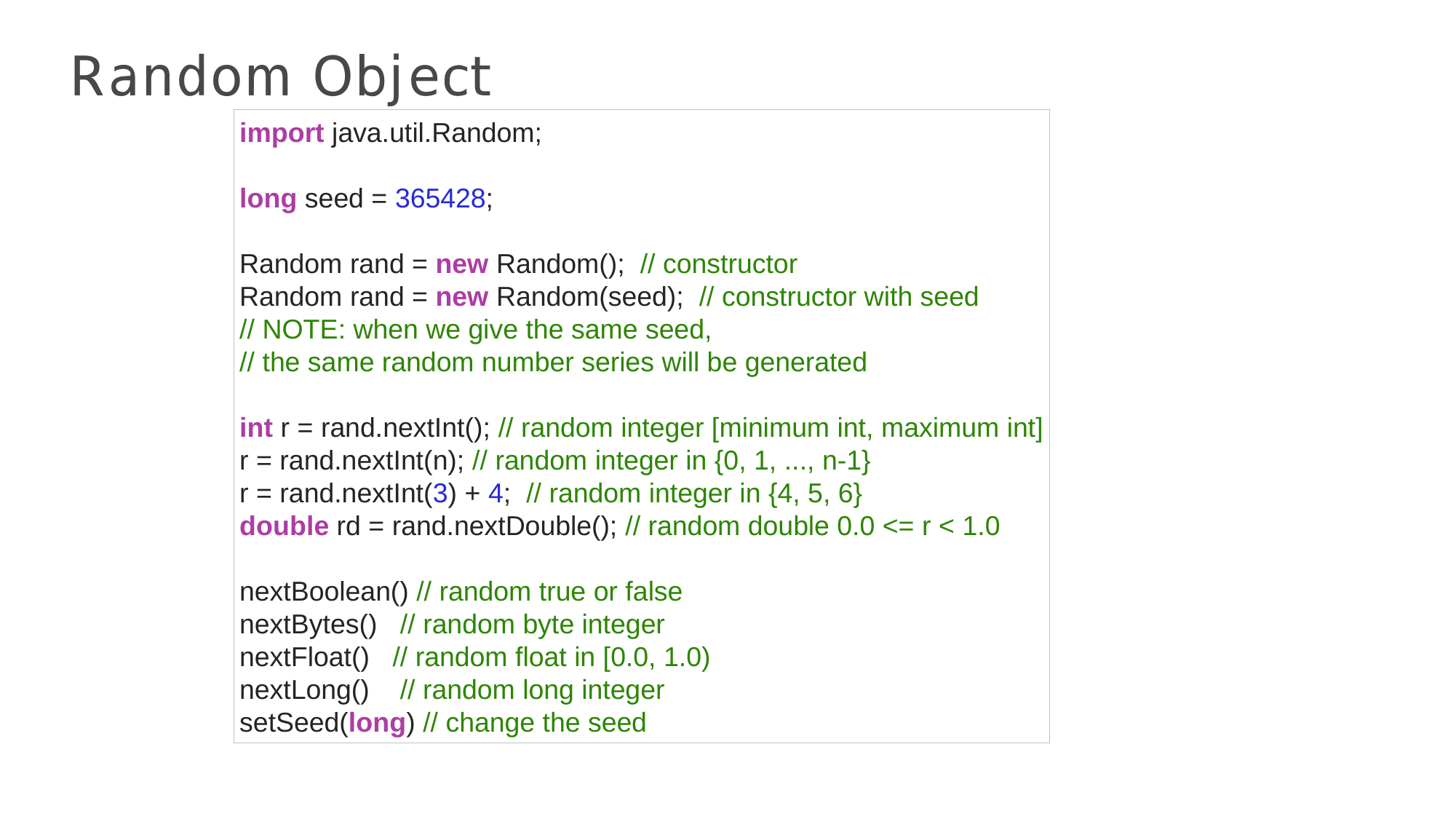

# Random Object
import java.util.Random;

long seed = 365428;

Random rand = new Random();  // constructor
Random rand = new Random(seed);  // constructor with seed
// NOTE: when we give the same seed,
// the same random number series will be generated

int r = rand.nextInt(); // random integer [minimum int, maximum int]
r = rand.nextInt(n); // random integer in {0, 1, ..., n-1}
r = rand.nextInt(3) + 4;  // random integer in {4, 5, 6}
double rd = rand.nextDouble(); // random double 0.0 <= r < 1.0

nextBoolean() // random true or false
nextBytes()   // random byte integer
nextFloat()   // random float in [0.0, 1.0)
nextLong()    // random long integer
setSeed(long) // change the seed
9